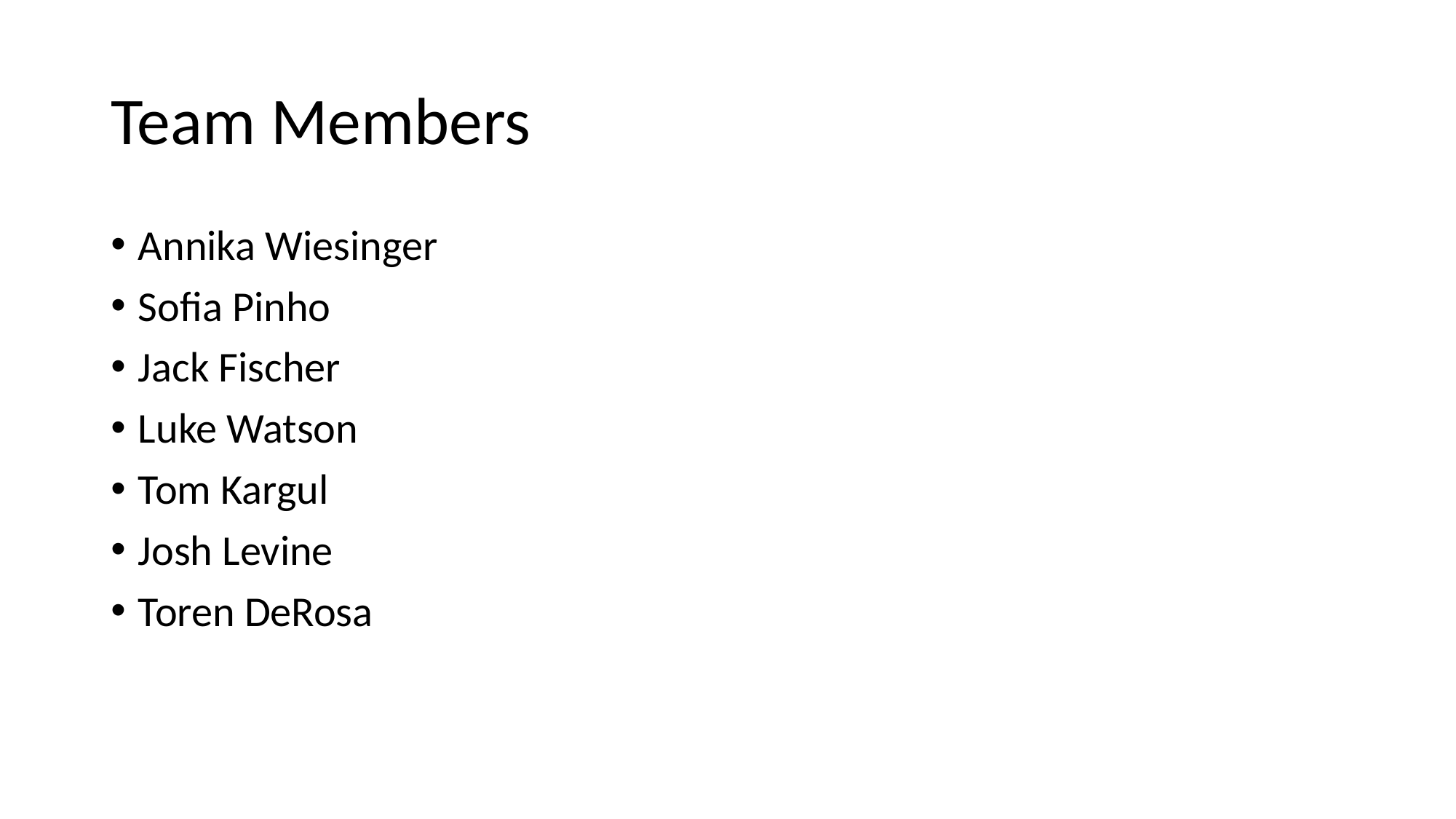

# Team Members
Annika Wiesinger
Sofia Pinho
Jack Fischer
Luke Watson
Tom Kargul
Josh Levine
Toren DeRosa